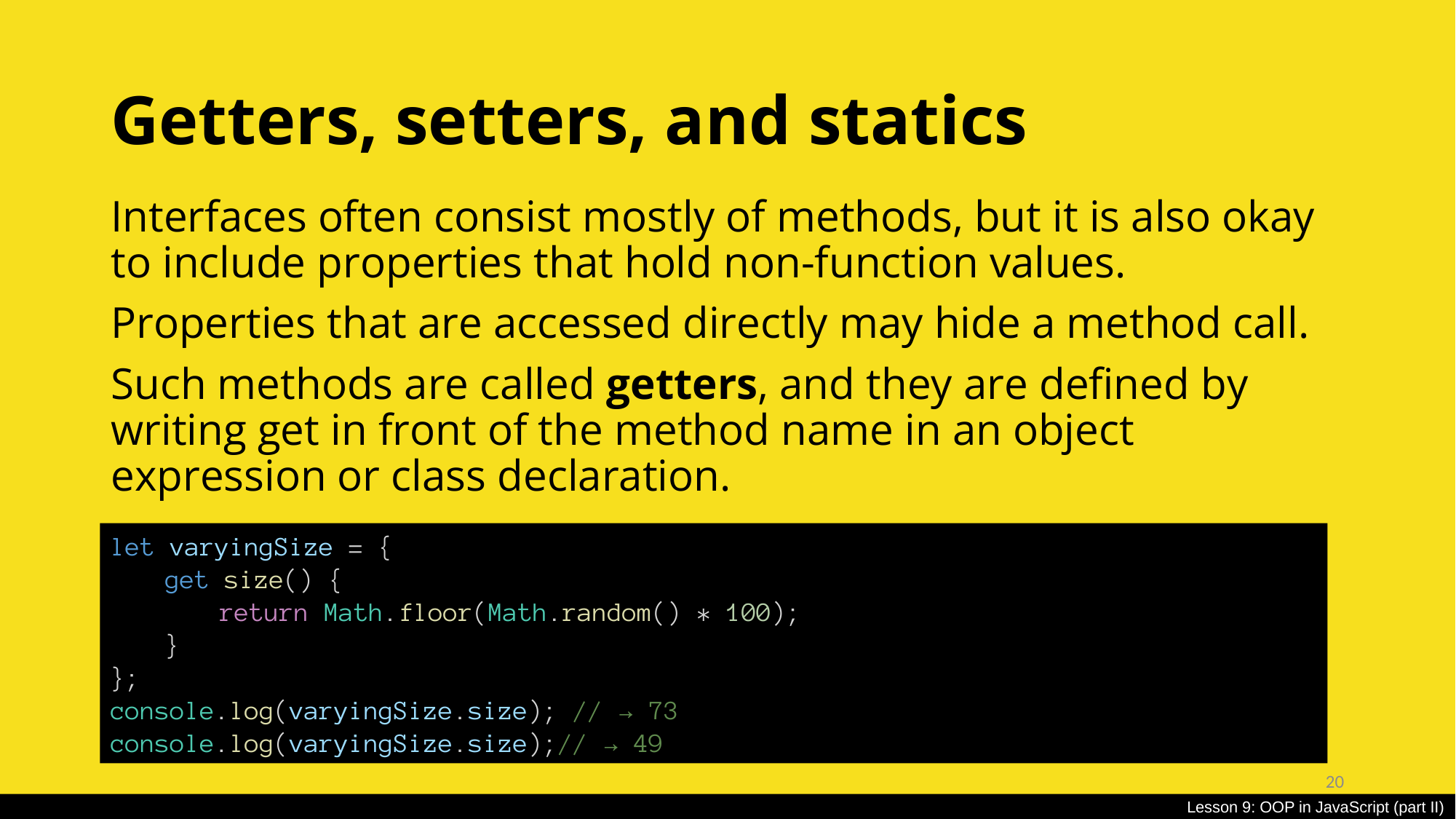

# Getters, setters, and statics
Interfaces often consist mostly of methods, but it is also okay to include properties that hold non-function values.
Properties that are accessed directly may hide a method call.
Such methods are called getters, and they are defined by writing get in front of the method name in an object expression or class declaration.
let varyingSize = {
get size() {
return Math.floor(Math.random() * 100);
}
};
console.log(varyingSize.size); // → 73
console.log(varyingSize.size);// → 49
20
Lesson 9: OOP in JavaScript (part II)